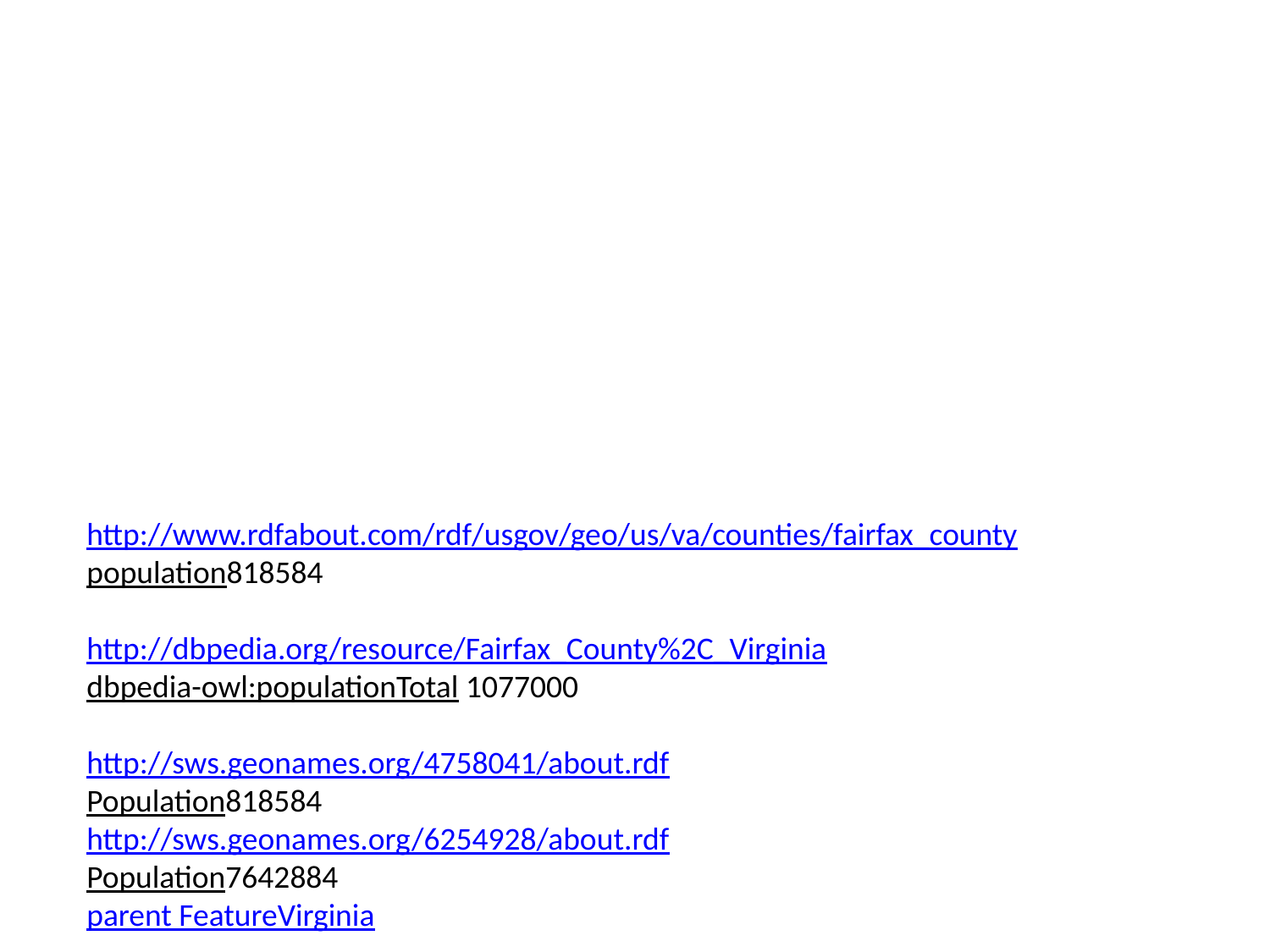

#
http://www.rdfabout.com/rdf/usgov/geo/us/va/counties/fairfax_county
population818584

http://dbpedia.org/resource/Fairfax_County%2C_Virginia
dbpedia-owl:populationTotal 1077000

http://sws.geonames.org/4758041/about.rdf
Population818584
http://sws.geonames.org/6254928/about.rdf
Population7642884
parent FeatureVirginia